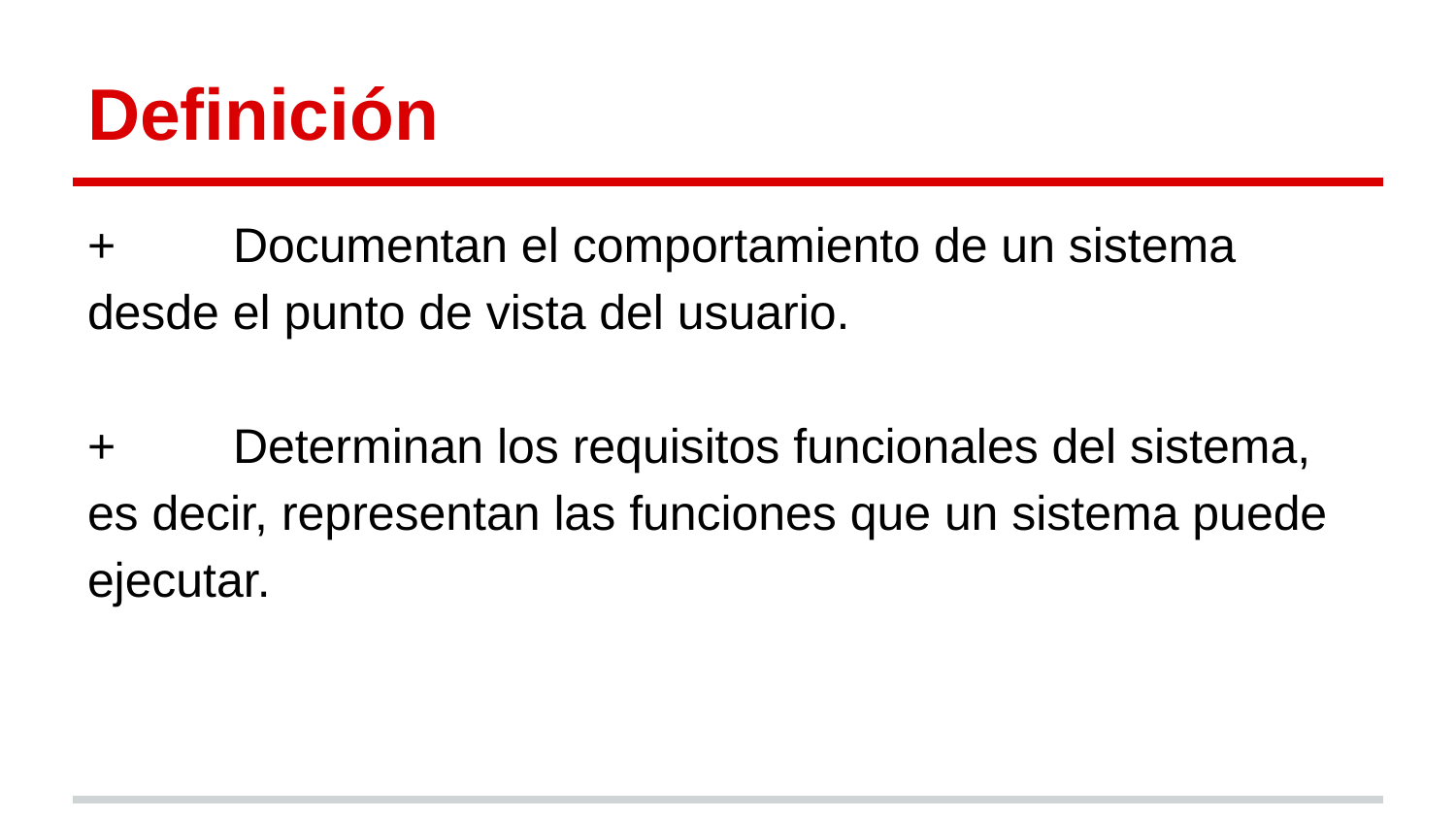

# Definición
+	Documentan el comportamiento de un sistema desde el punto de vista del usuario.

+	Determinan los requisitos funcionales del sistema, es decir, representan las funciones que un sistema puede ejecutar.